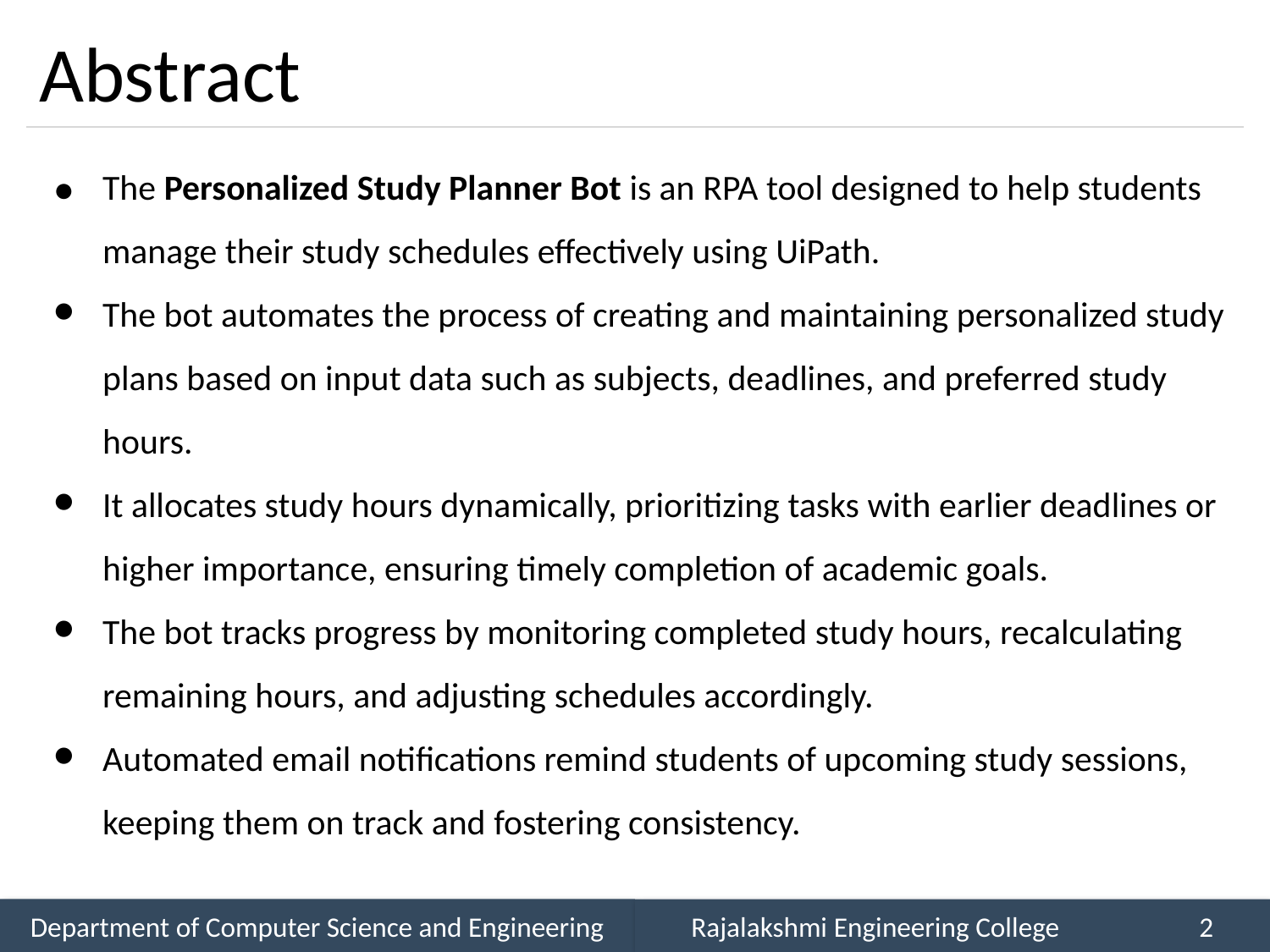

# Abstract
The Personalized Study Planner Bot is an RPA tool designed to help students manage their study schedules effectively using UiPath.
The bot automates the process of creating and maintaining personalized study plans based on input data such as subjects, deadlines, and preferred study hours.
It allocates study hours dynamically, prioritizing tasks with earlier deadlines or higher importance, ensuring timely completion of academic goals.
The bot tracks progress by monitoring completed study hours, recalculating remaining hours, and adjusting schedules accordingly.
Automated email notifications remind students of upcoming study sessions, keeping them on track and fostering consistency.